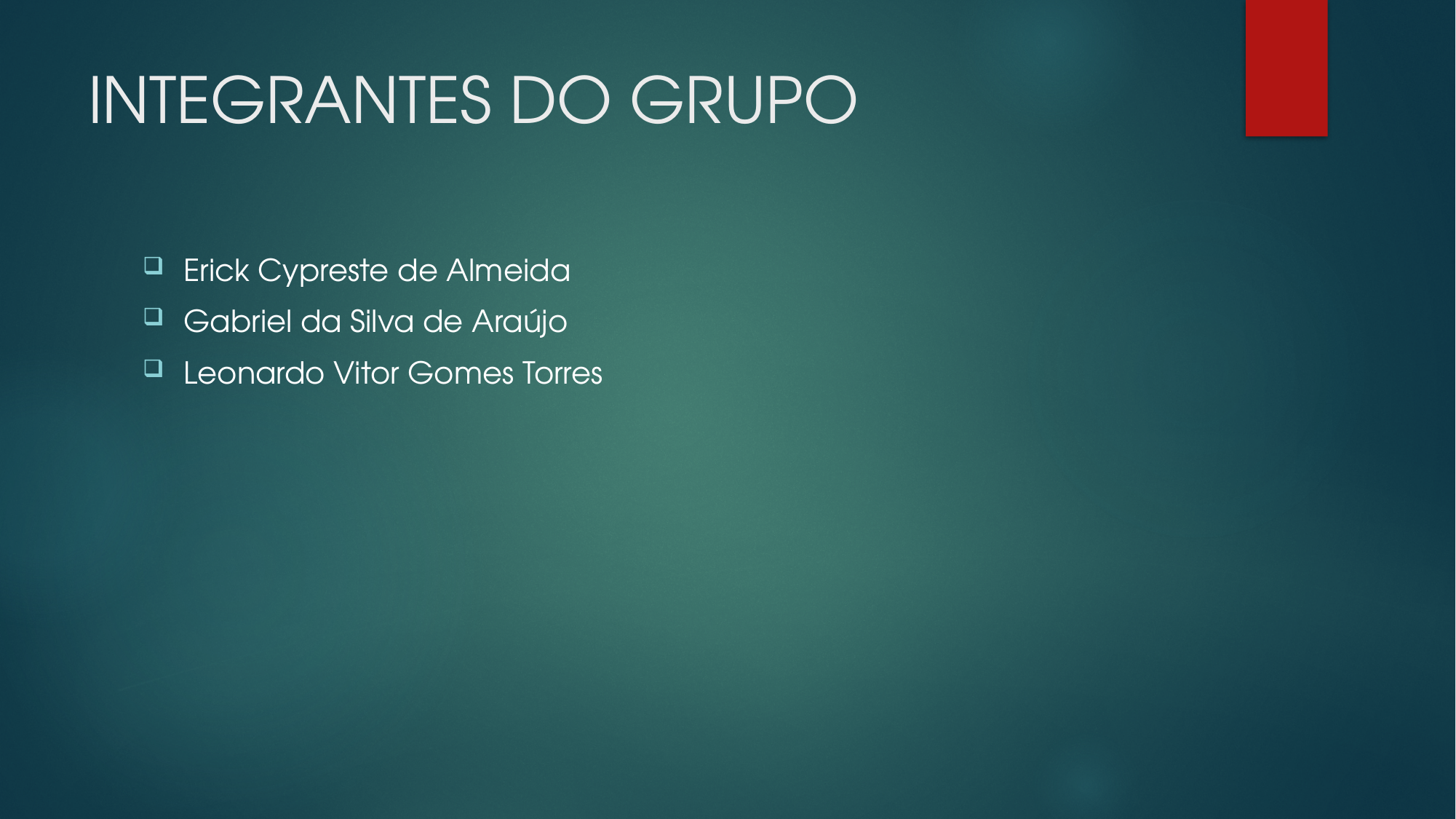

# INTEGRANTES DO GRUPO
Erick Cypreste de Almeida
Gabriel da Silva de Araújo
Leonardo Vitor Gomes Torres